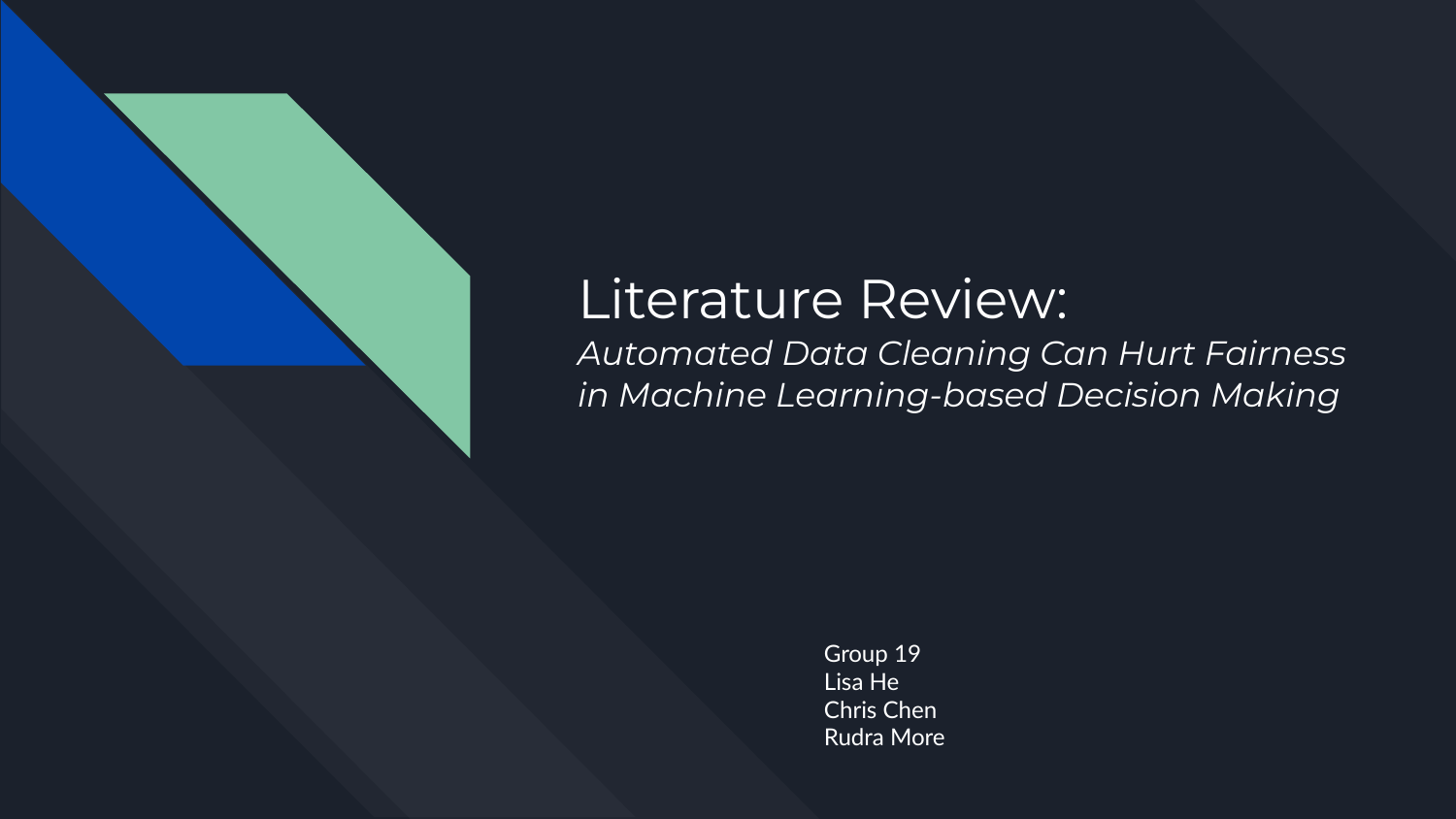

# Literature Review:
Automated Data Cleaning Can Hurt Fairness
in Machine Learning-based Decision Making
Group 19
Lisa He
Chris Chen
Rudra More